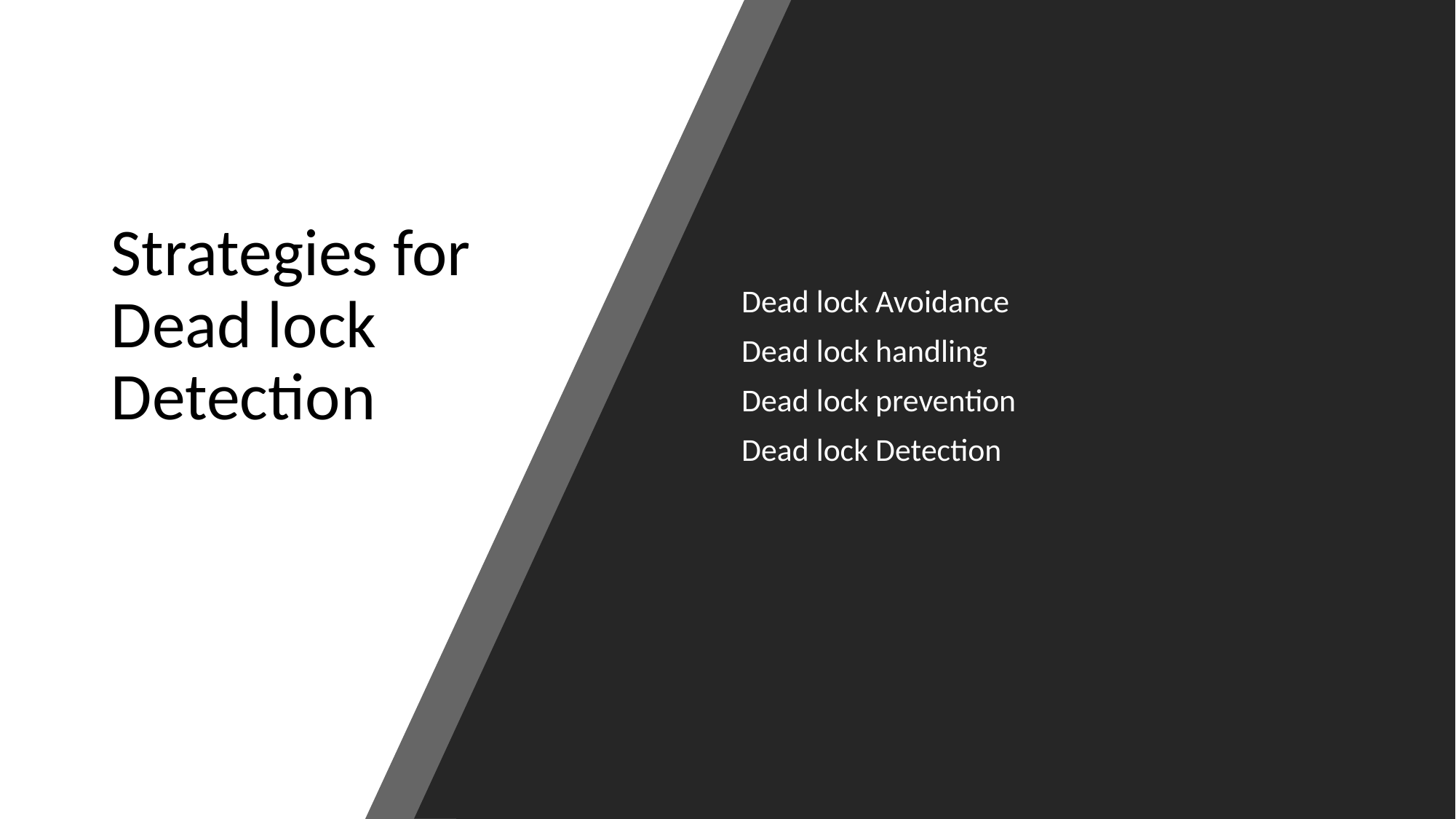

# Strategies for Dead lock Detection
Dead lock Avoidance
Dead lock handling
Dead lock prevention
Dead lock Detection